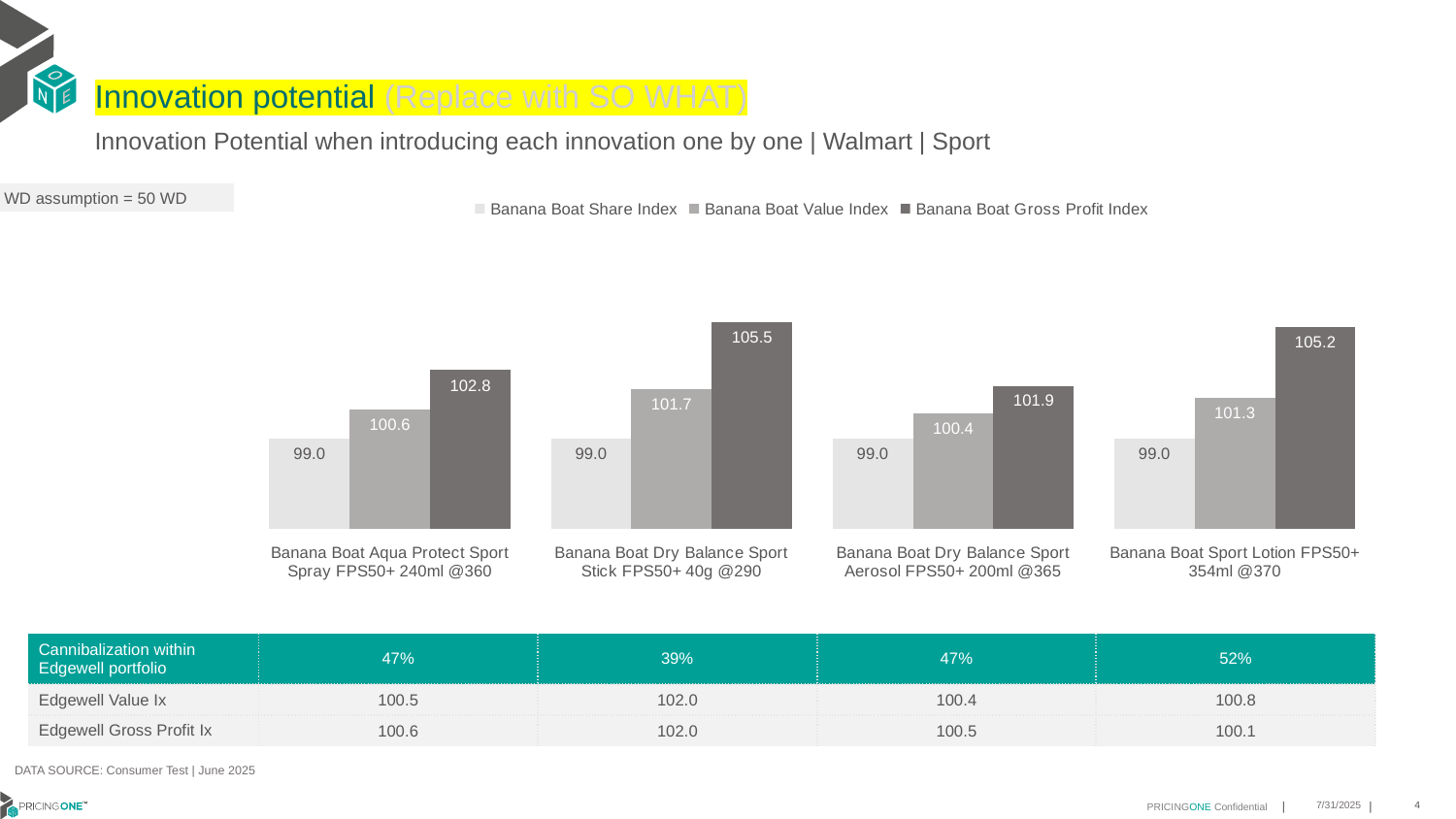

# Innovation potential (Replace with SO WHAT)
Innovation Potential when introducing each innovation one by one | Walmart | Sport
WD assumption = 50 WD

### Chart

| Category | Banana Boat Share Index | Banana Boat Value Index | Banana Boat Gross Profit Index |
|---|---|---|---|
| Banana Boat Aqua Protect Sport Spray FPS50+ 240ml @360 | 99.0 | 100.59021347440658 | 102.79260473818215 |
| Banana Boat Dry Balance Sport Stick FPS50+ 40g @290 | 99.0 | 101.73401161270806 | 105.45822260665823 |
| Banana Boat Dry Balance Sport Aerosol FPS50+ 200ml @365 | 99.0 | 100.37683361649556 | 101.93220378382645 |
| Banana Boat Sport Lotion FPS50+ 354ml @370 | 99.0 | 101.25305141251731 | 105.15610316435632 |
| Cannibalization within Edgewell portfolio | 47% | 39% | 47% | 52% |
| --- | --- | --- | --- | --- |
| Edgewell Value Ix | 100.5 | 102.0 | 100.4 | 100.8 |
| Edgewell Gross Profit Ix | 100.6 | 102.0 | 100.5 | 100.1 |
DATA SOURCE: Consumer Test | June 2025

7/31/2025
4